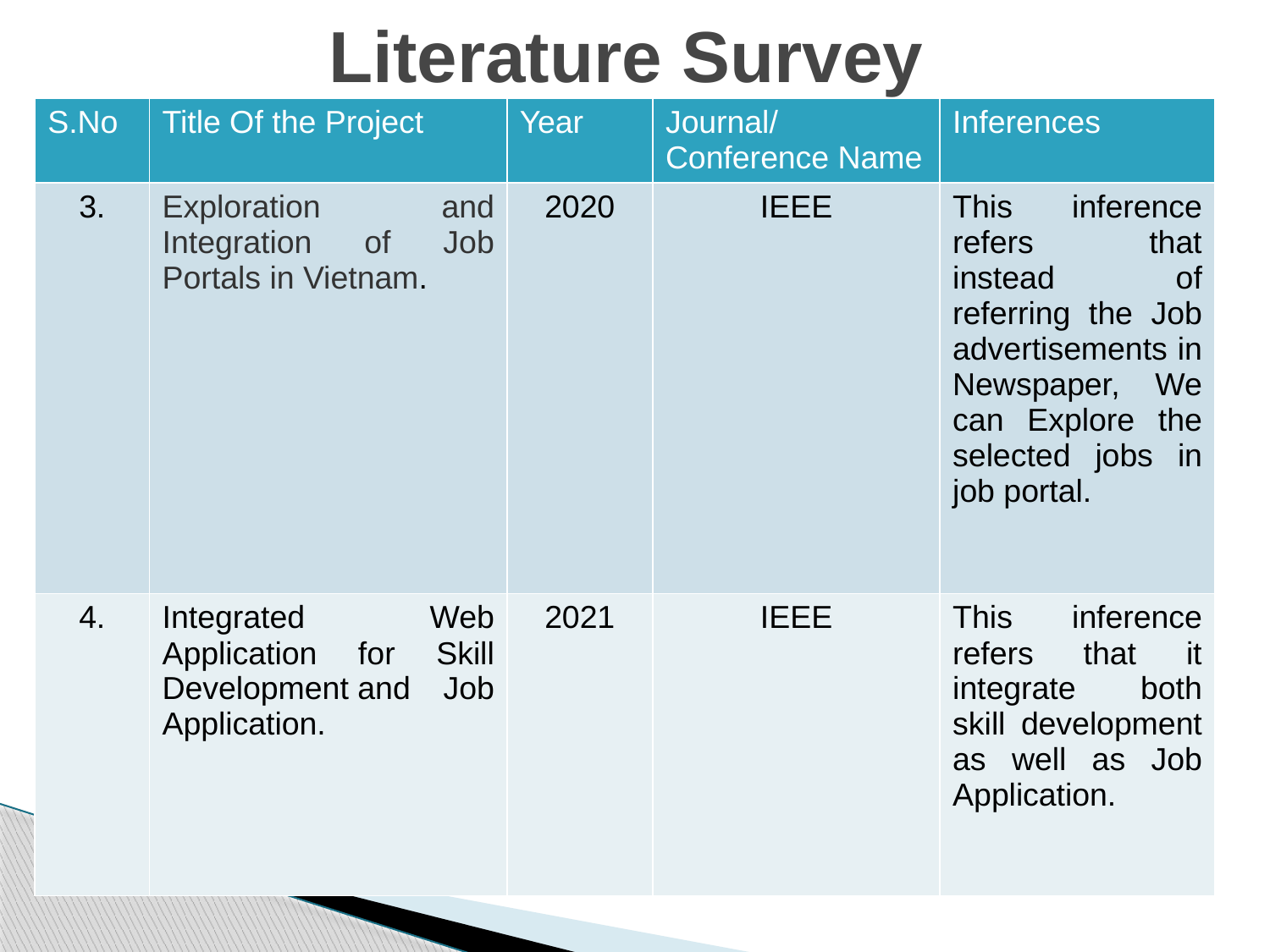

# Literature Survey
| S.No | Title Of the Project | Year | Journal/Conference Name | Inferences |
| --- | --- | --- | --- | --- |
| 3. | Exploration and Integration of Job Portals in Vietnam. | 2020 | IEEE | This inference refers that instead of referring the Job advertisements in Newspaper, We can Explore the selected jobs in job portal. |
| 4. | Integrated Web Application for Skill Development and Job Application. | 2021 | IEEE | This inference refers that it integrate both skill development as well as Job Application. |